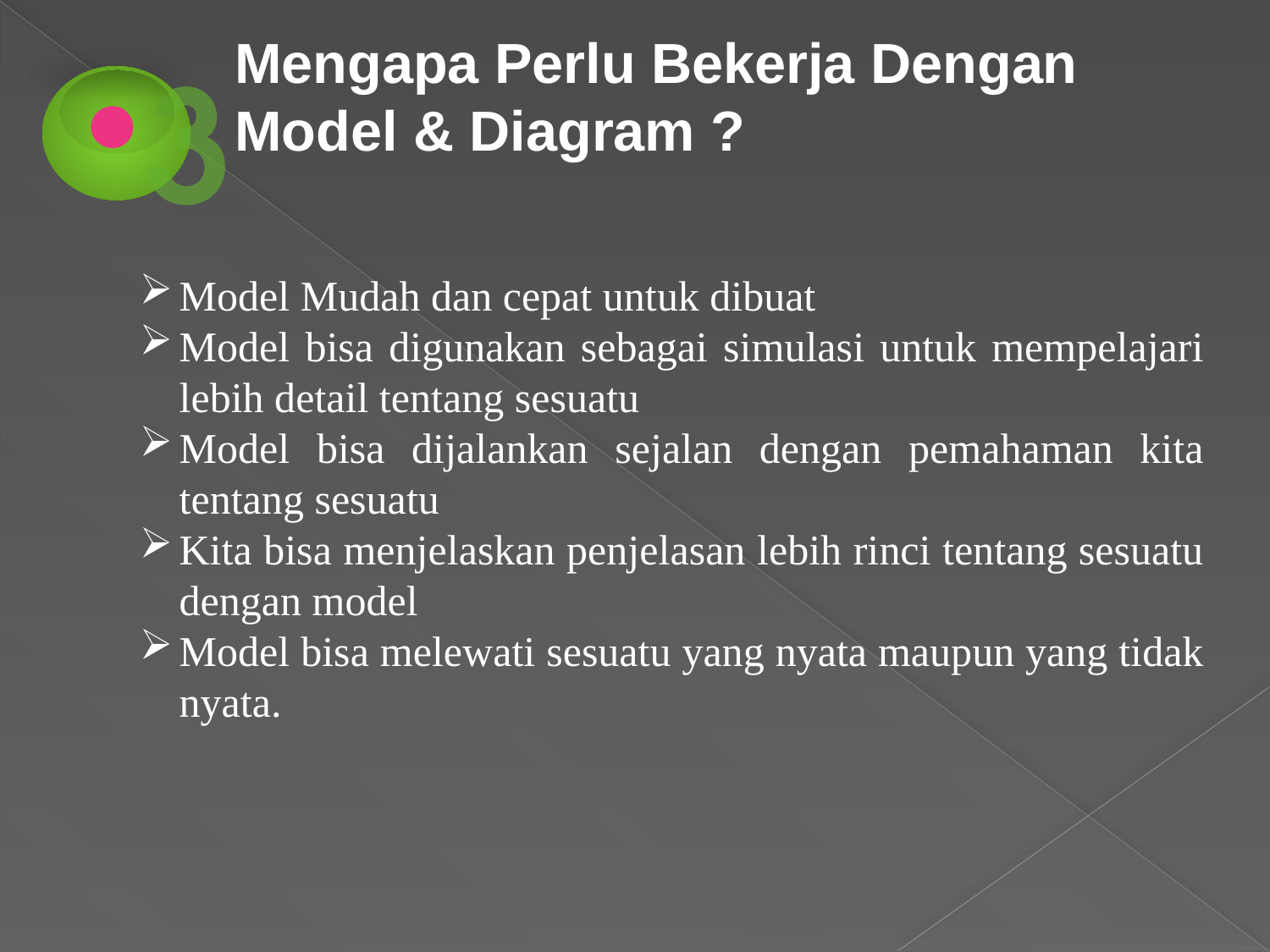

Mengapa Perlu Bekerja Dengan Model & Diagram ?
3

Model Mudah dan cepat untuk dibuat
Model bisa digunakan sebagai simulasi untuk mempelajari lebih detail tentang sesuatu
Model bisa dijalankan sejalan dengan pemahaman kita tentang sesuatu
Kita bisa menjelaskan penjelasan lebih rinci tentang sesuatu dengan model
Model bisa melewati sesuatu yang nyata maupun yang tidak nyata.